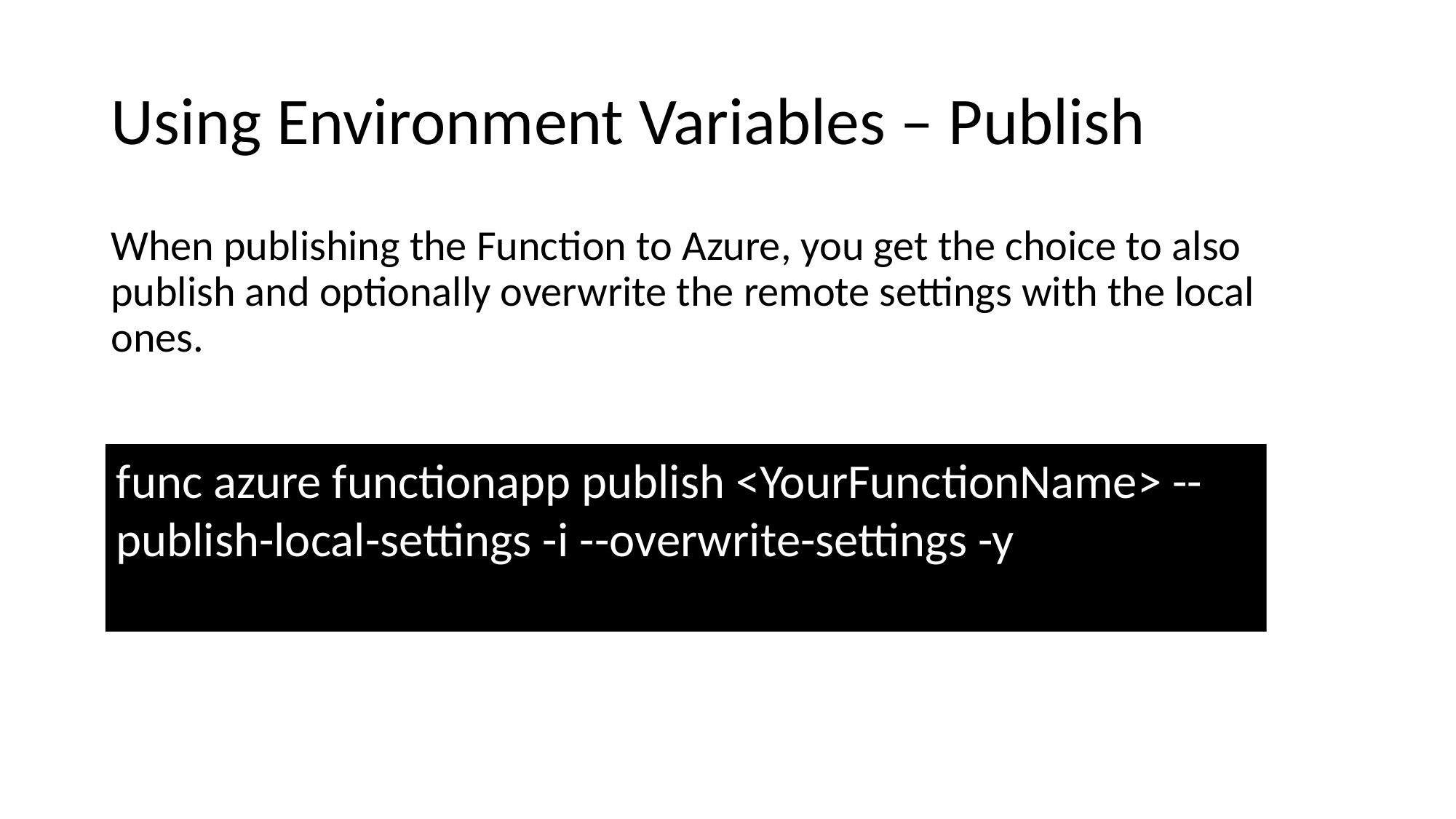

# Using Environment Variables – Publish
When publishing the Function to Azure, you get the choice to also publish and optionally overwrite the remote settings with the local ones.

func azure functionapp publish <YourFunctionName> --publish-local-settings -i --overwrite-settings -y